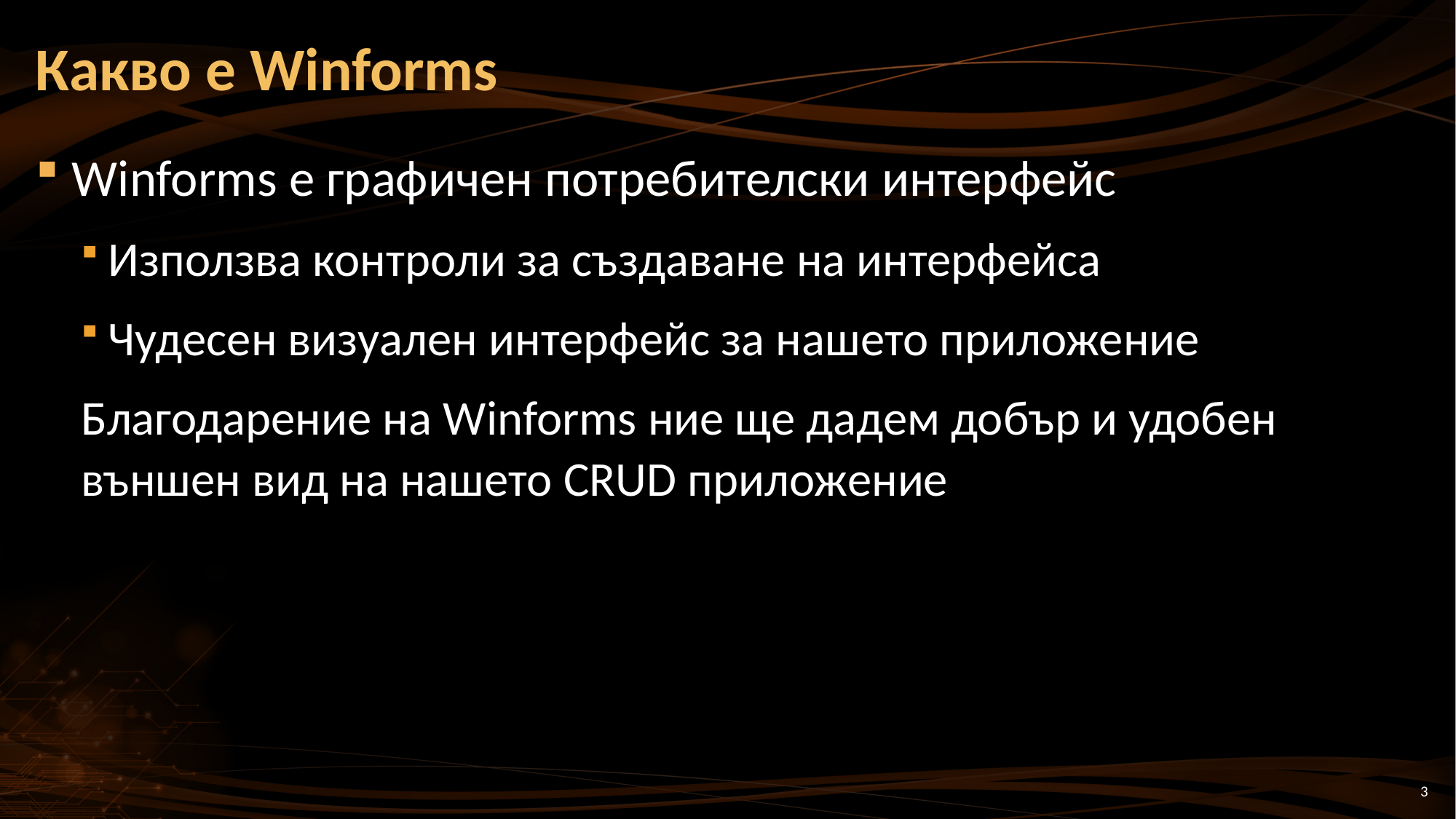

# Какво е Winforms
Winforms е графичен потребителски интерфейс
Използва контроли за създаване на интерфейса
Чудесен визуален интерфейс за нашето приложение
Благодарение на Winforms ние ще дадем добър и удобен външен вид на нашето CRUD приложение
3